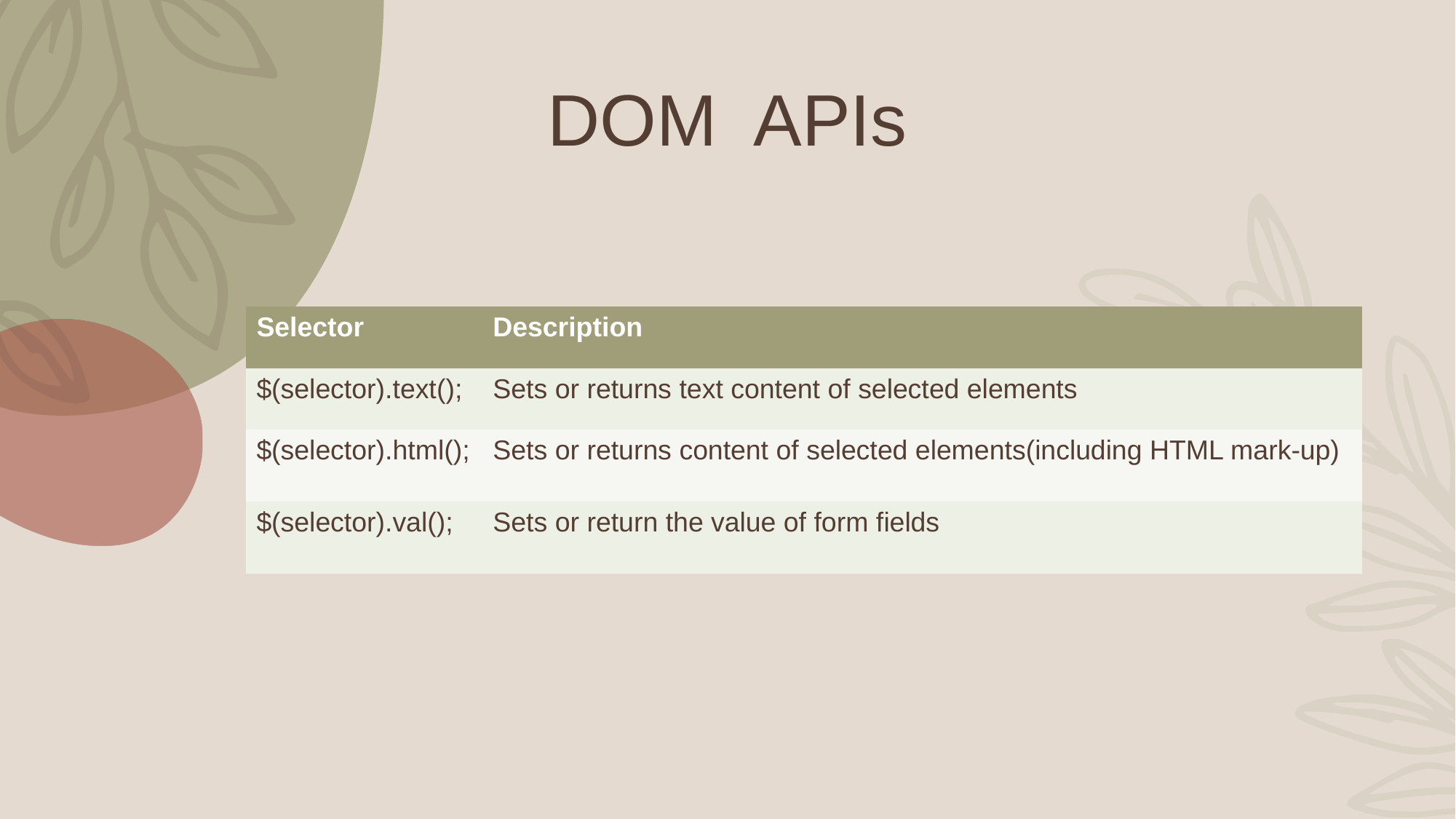

# DOM  APIs
| Selector | Description |
| --- | --- |
| $(selector).text(); | Sets or returns text content of selected elements |
| $(selector).html(); | Sets or returns content of selected elements(including HTML mark-up) |
| $(selector).val(); | Sets or return the value of form fields |
|  |  |
| --- | --- |
|  |  |
|  |  |